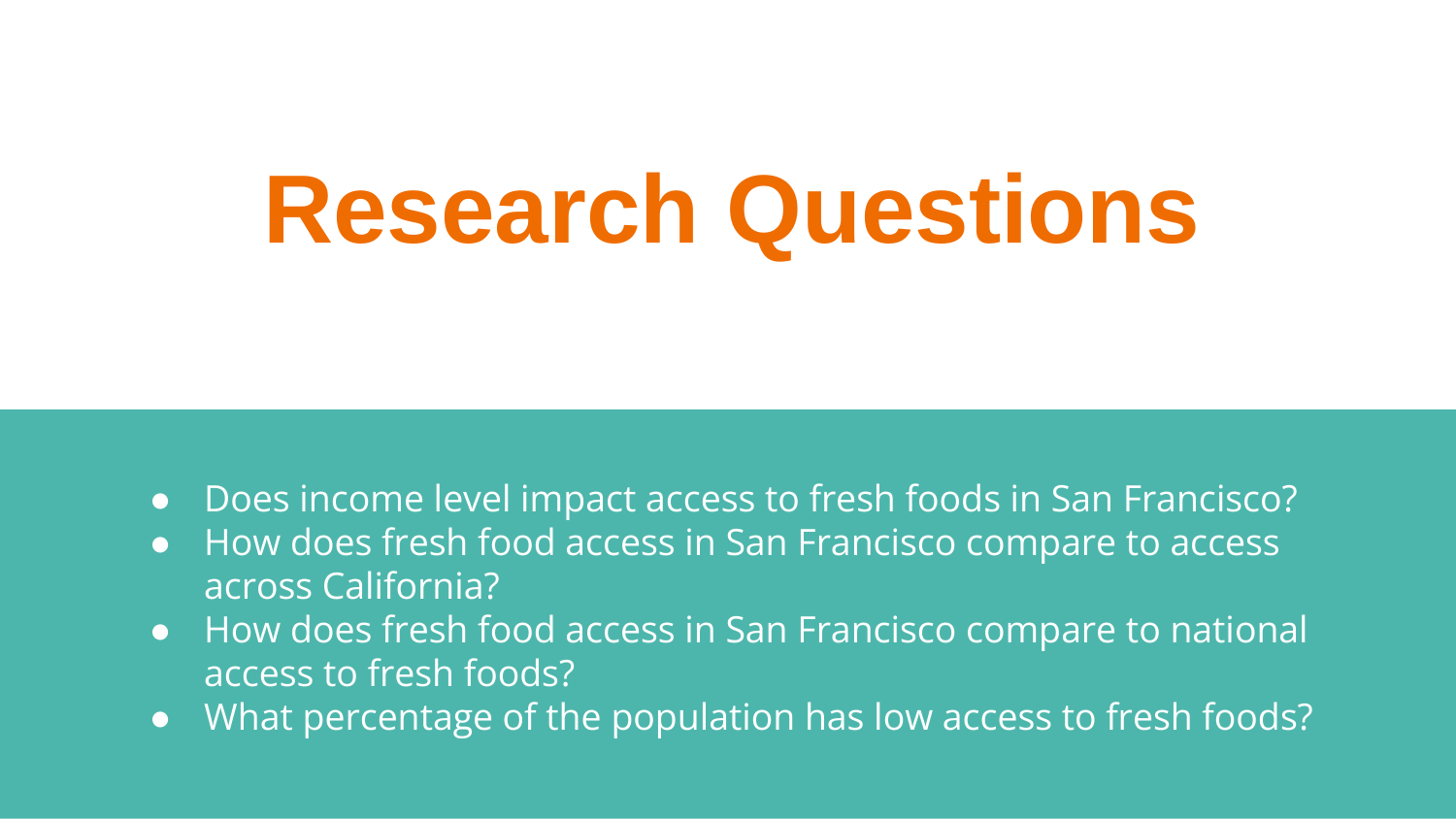

# Research Questions
Does income level impact access to fresh foods in San Francisco?
How does fresh food access in San Francisco compare to access across California?
How does fresh food access in San Francisco compare to national access to fresh foods?
What percentage of the population has low access to fresh foods?